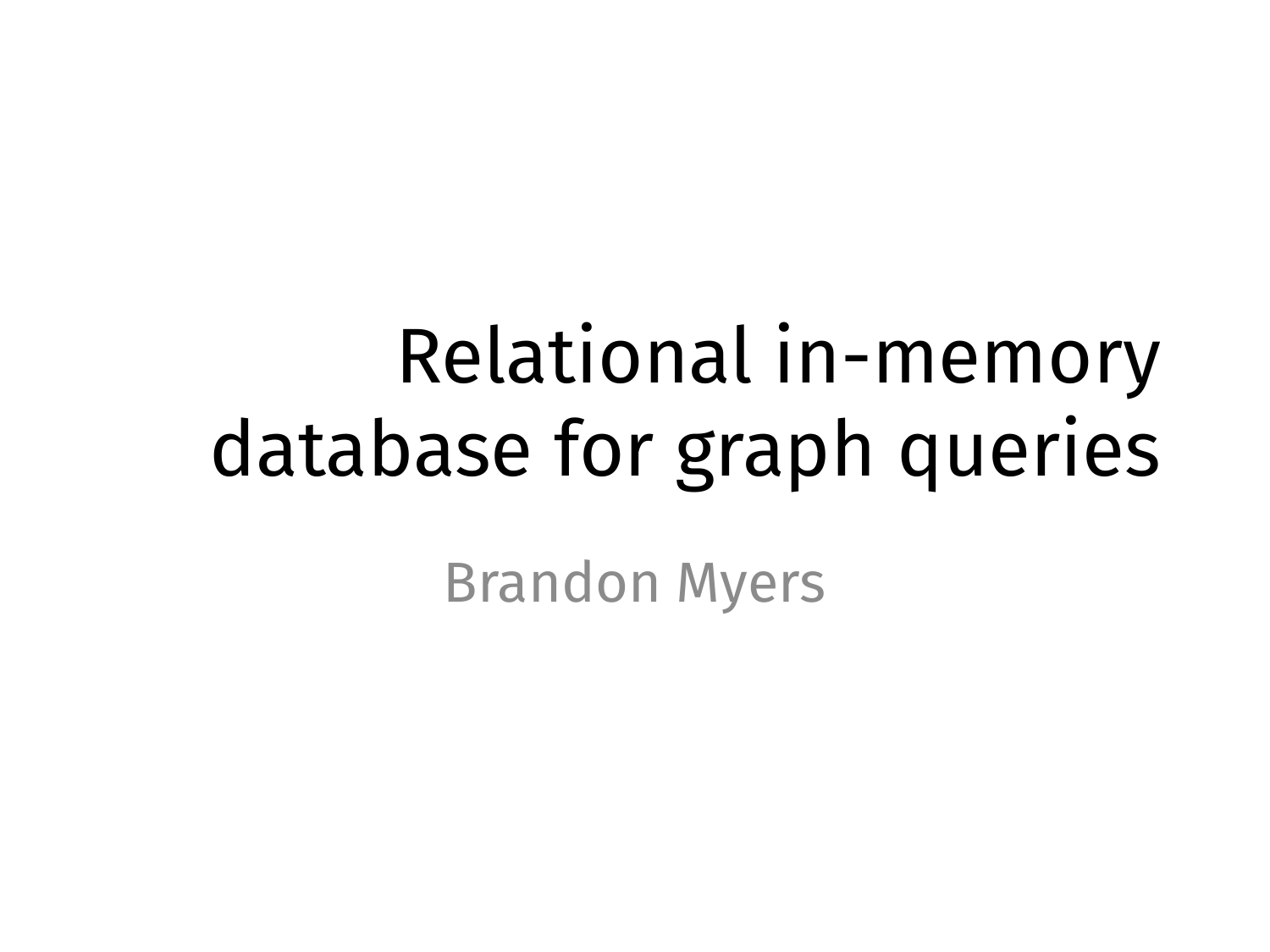

# Relational in-memory database for graph queries
Brandon Myers